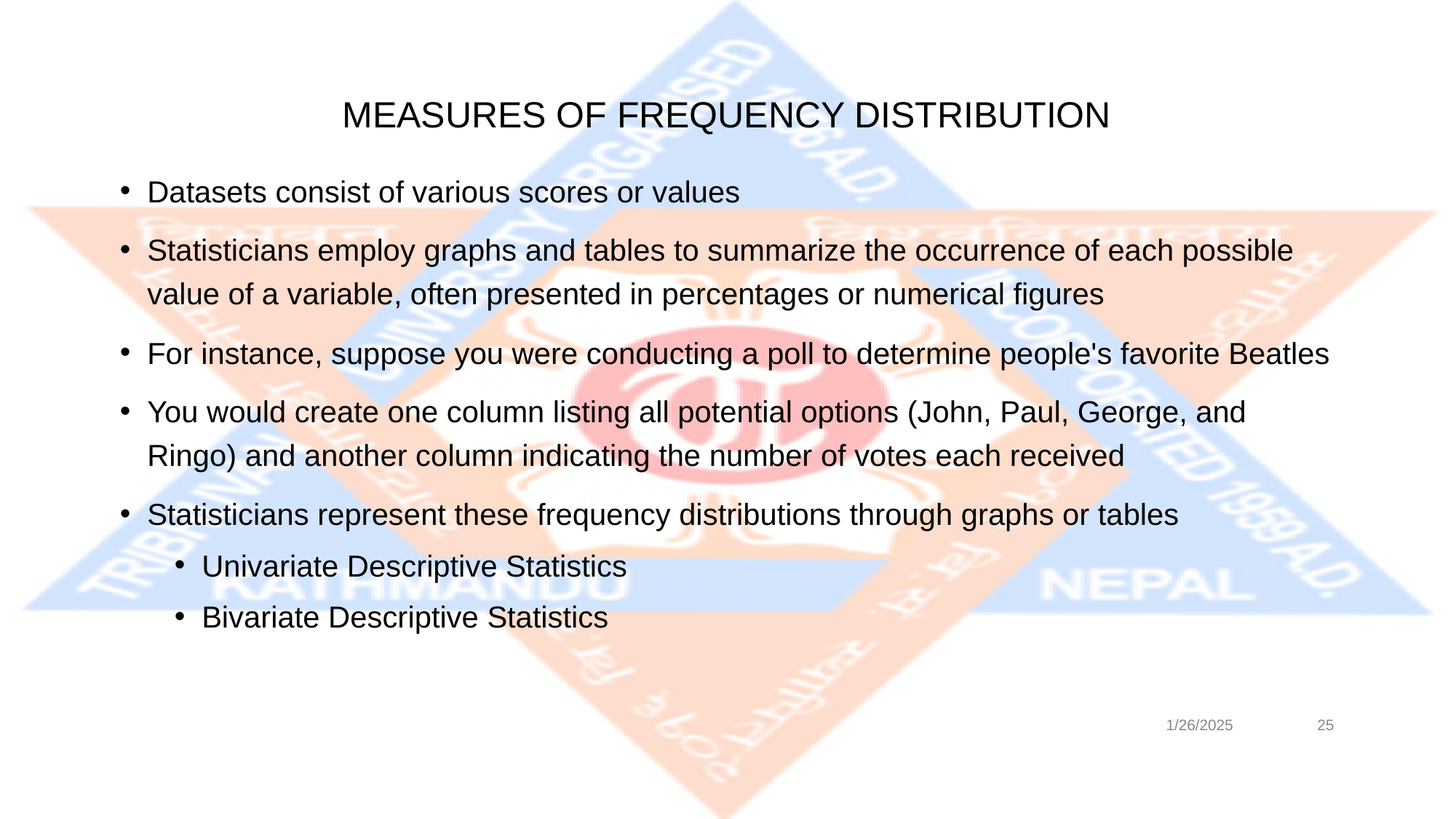

# MEASURES OF FREQUENCY DISTRIBUTION
Datasets consist of various scores or values
Statisticians employ graphs and tables to summarize the occurrence of each possible value of a variable, often presented in percentages or numerical figures
For instance, suppose you were conducting a poll to determine people's favorite Beatles
You would create one column listing all potential options (John, Paul, George, and Ringo) and another column indicating the number of votes each received
Statisticians represent these frequency distributions through graphs or tables
Univariate Descriptive Statistics
Bivariate Descriptive Statistics
1/26/2025
25